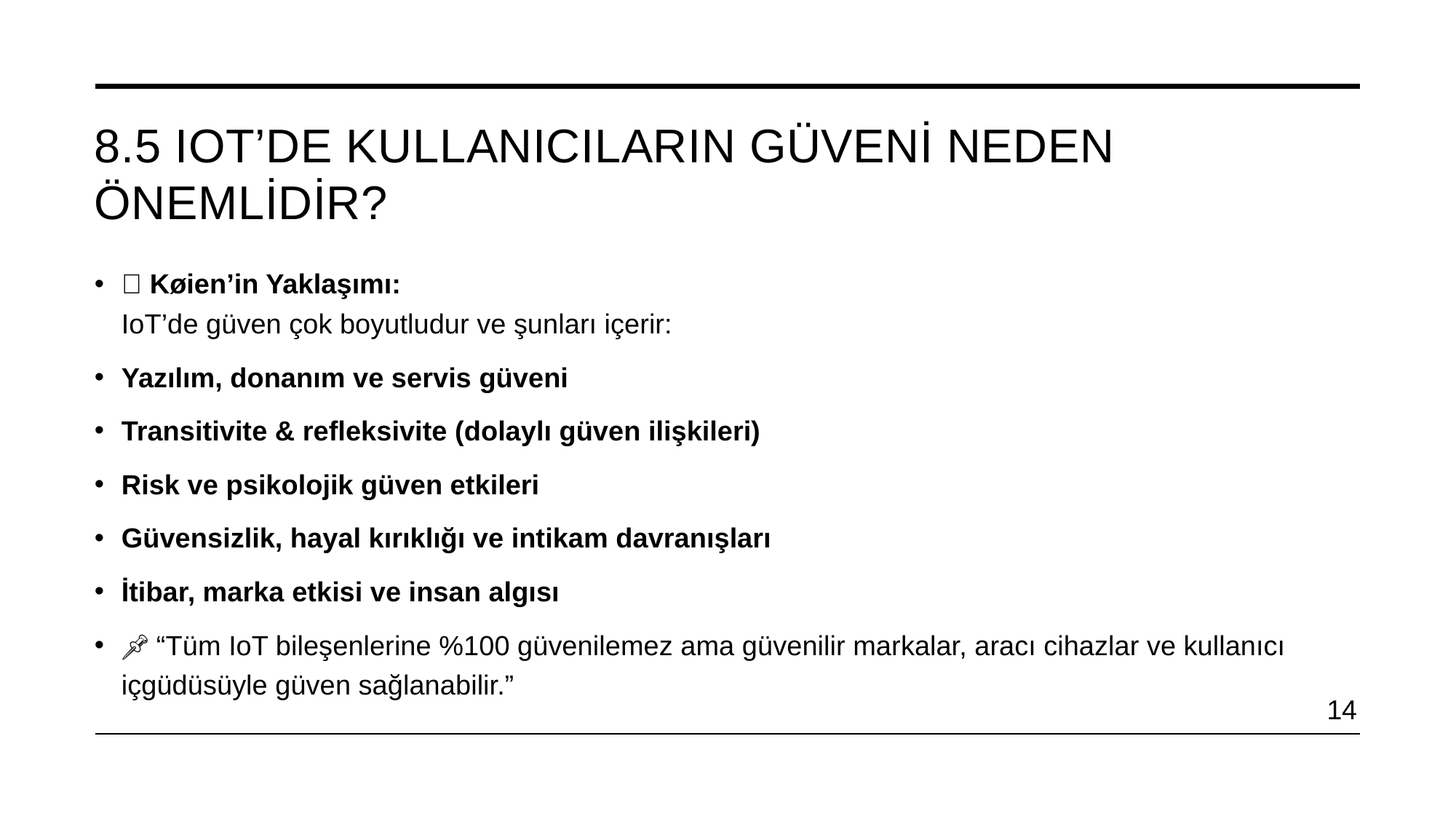

# 8.5 IoT’de Kullanıcıların Güveni Neden Önemlidir?
🧩 Køien’in Yaklaşımı:
IoT’de güven çok boyutludur ve şunları içerir:
Yazılım, donanım ve servis güveni
Transitivite & refleksivite (dolaylı güven ilişkileri)
Risk ve psikolojik güven etkileri
Güvensizlik, hayal kırıklığı ve intikam davranışları
İtibar, marka etkisi ve insan algısı
📌 “Tüm IoT bileşenlerine %100 güvenilemez ama güvenilir markalar, aracı cihazlar ve kullanıcı içgüdüsüyle güven sağlanabilir.”

14